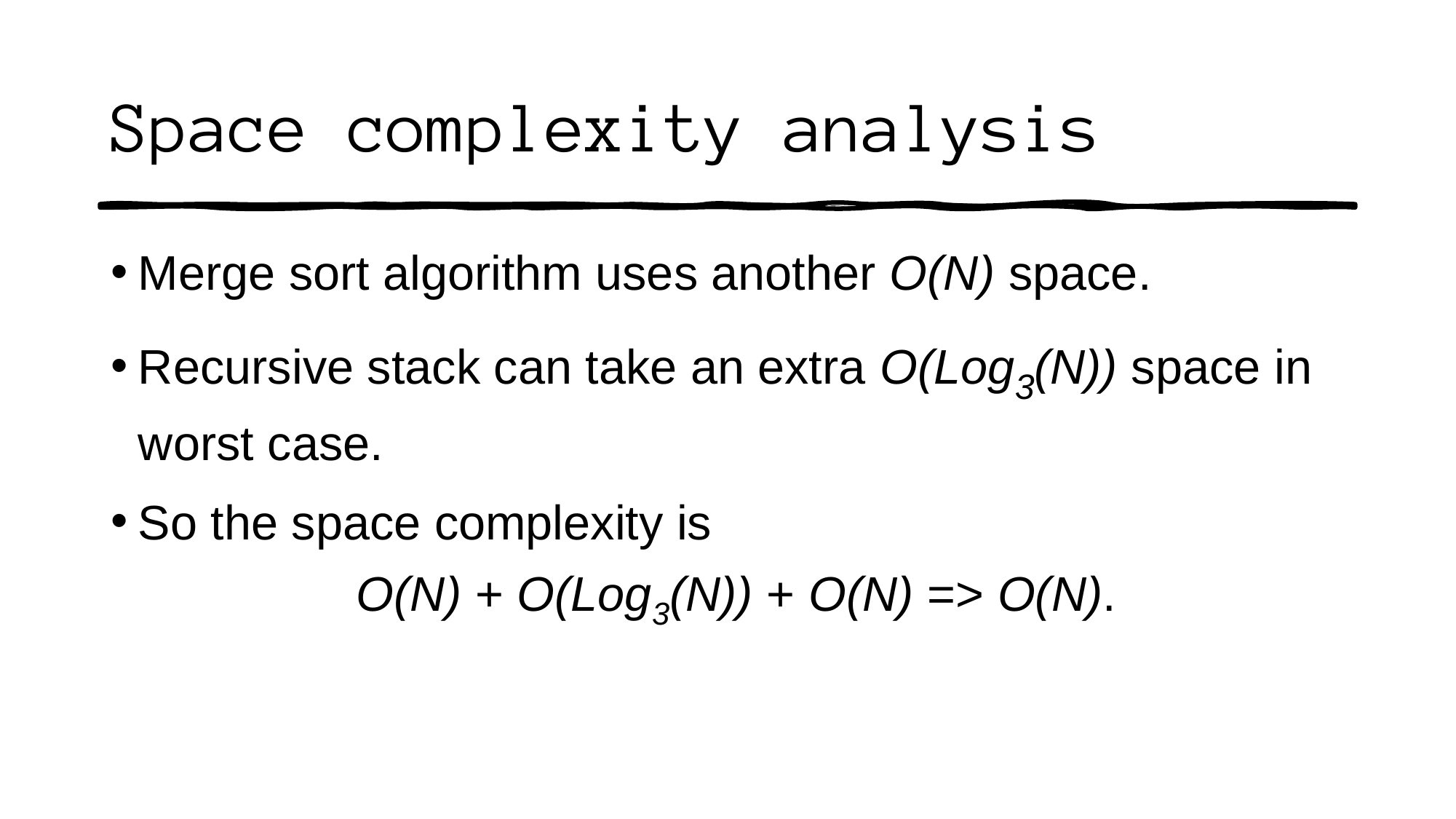

# Space complexity analysis
Merge sort algorithm uses another O(N) space.
Recursive stack can take an extra O(Log3(N)) space in worst case.
So the space complexity is
		O(N) + O(Log3(N)) + O(N) => O(N).